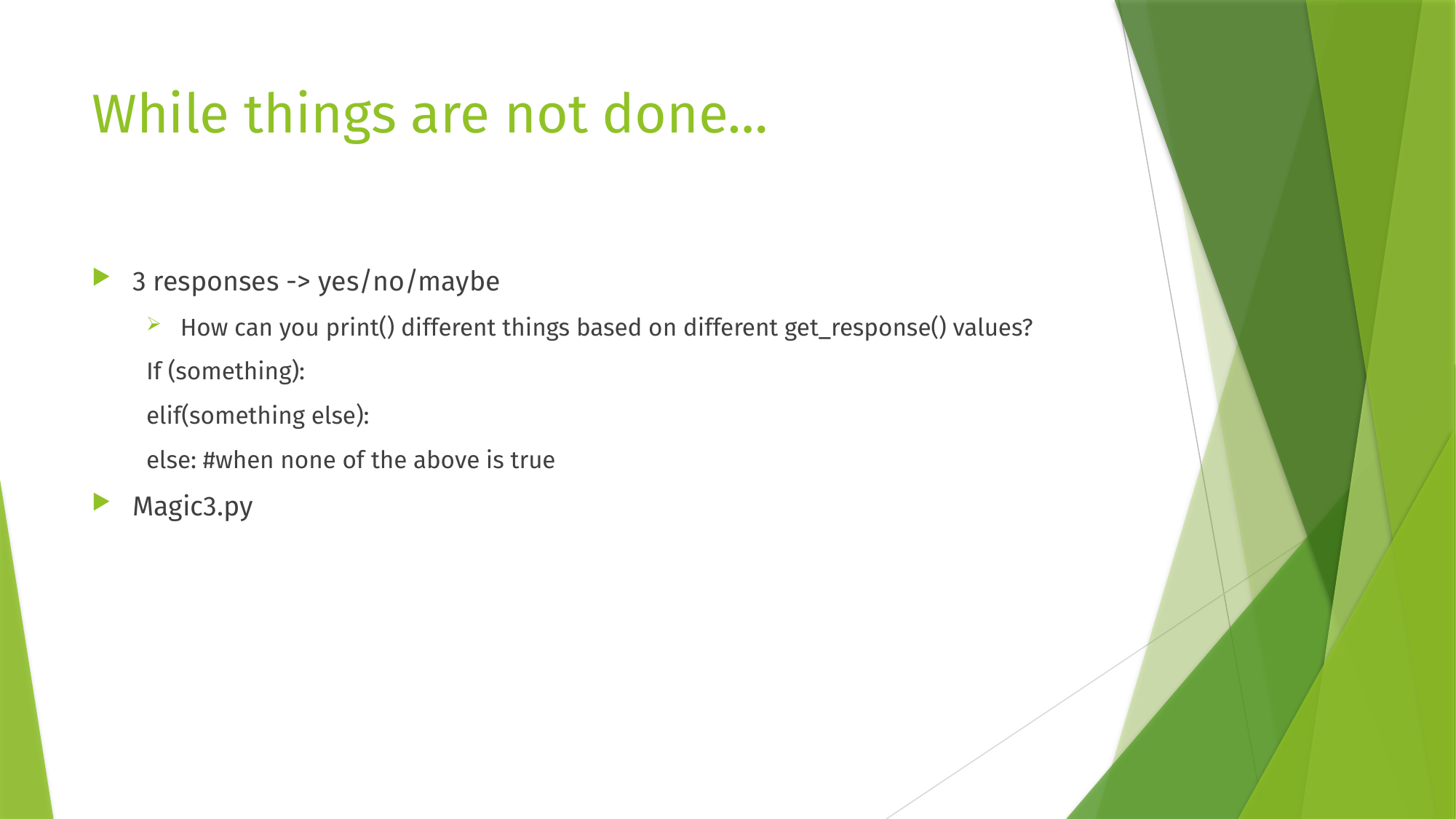

# While things are not done…
3 responses -> yes/no/maybe
How can you print() different things based on different get_response() values?
If (something):
elif(something else):
else: #when none of the above is true
Magic3.py